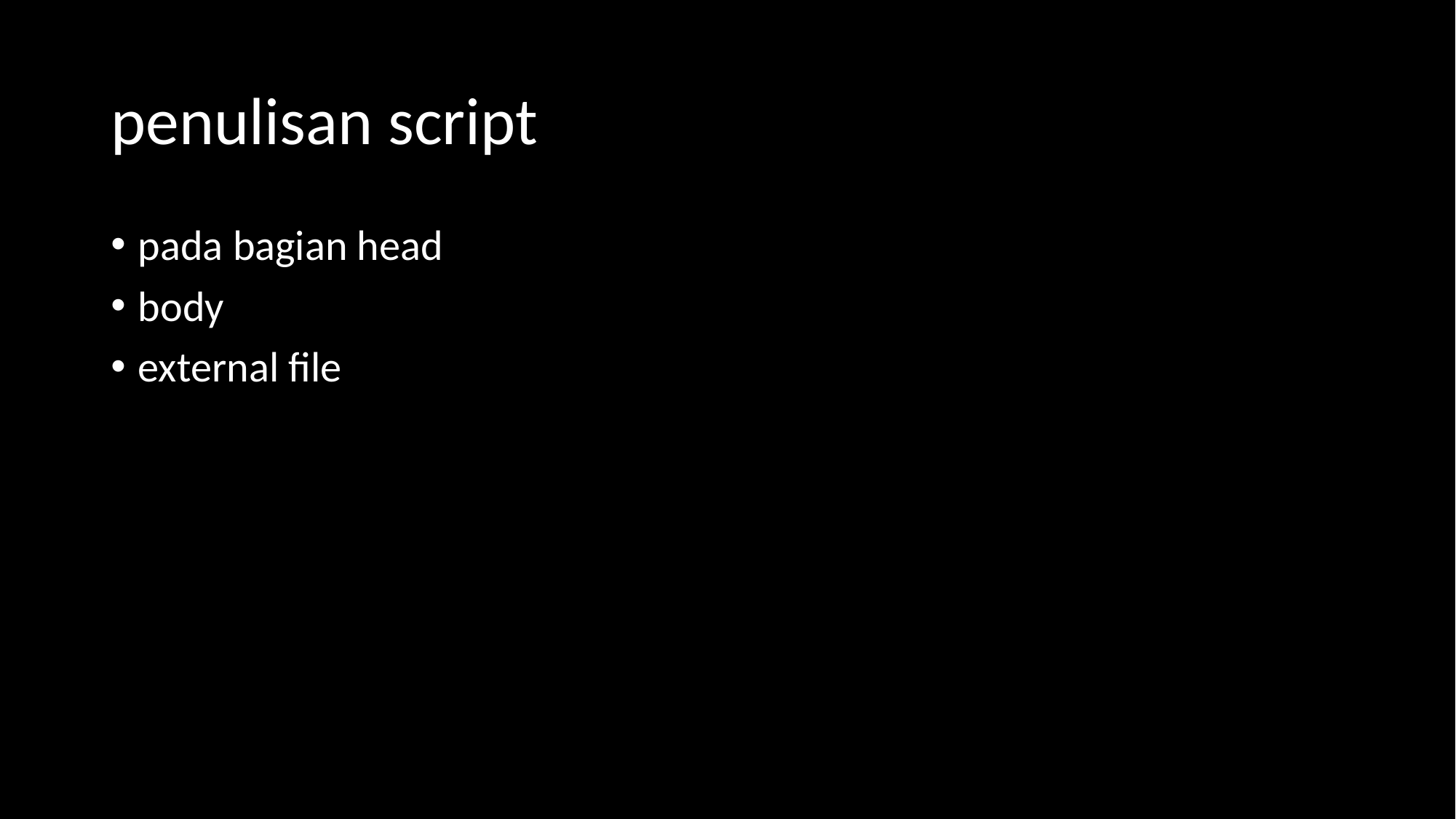

# penulisan script
pada bagian head
body
external file